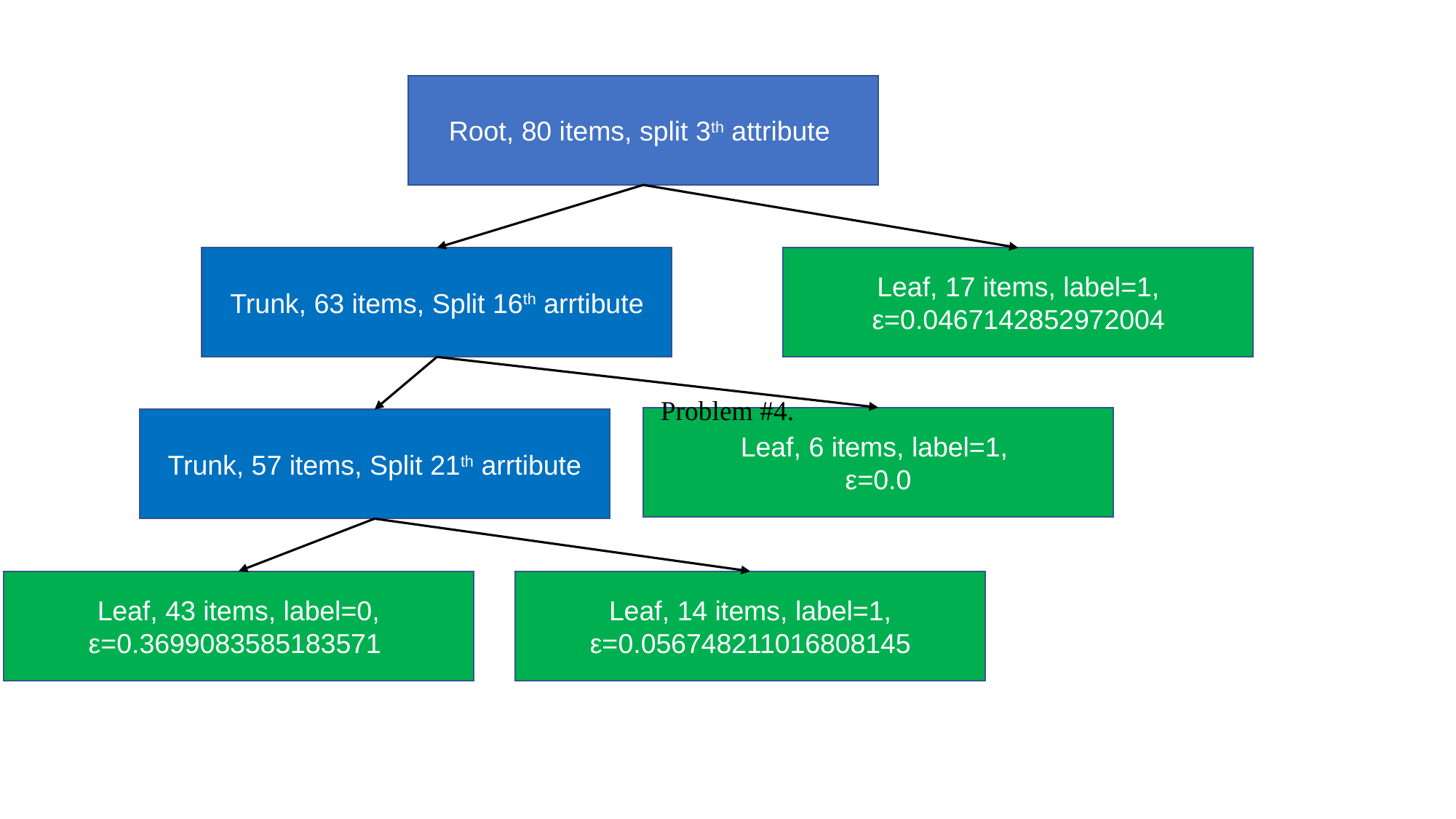

Root, 80 items, split 3th attribute
Trunk, 63 items, Split 16th arrtibute
Leaf, 17 items, label=1, ε=0.0467142852972004
Problem #4.
Leaf, 6 items, label=1,
ε=0.0
Trunk, 57 items, Split 21th arrtibute
Leaf, 43 items, label=0, ε=0.3699083585183571
Leaf, 14 items, label=1, ε=0.056748211016808145